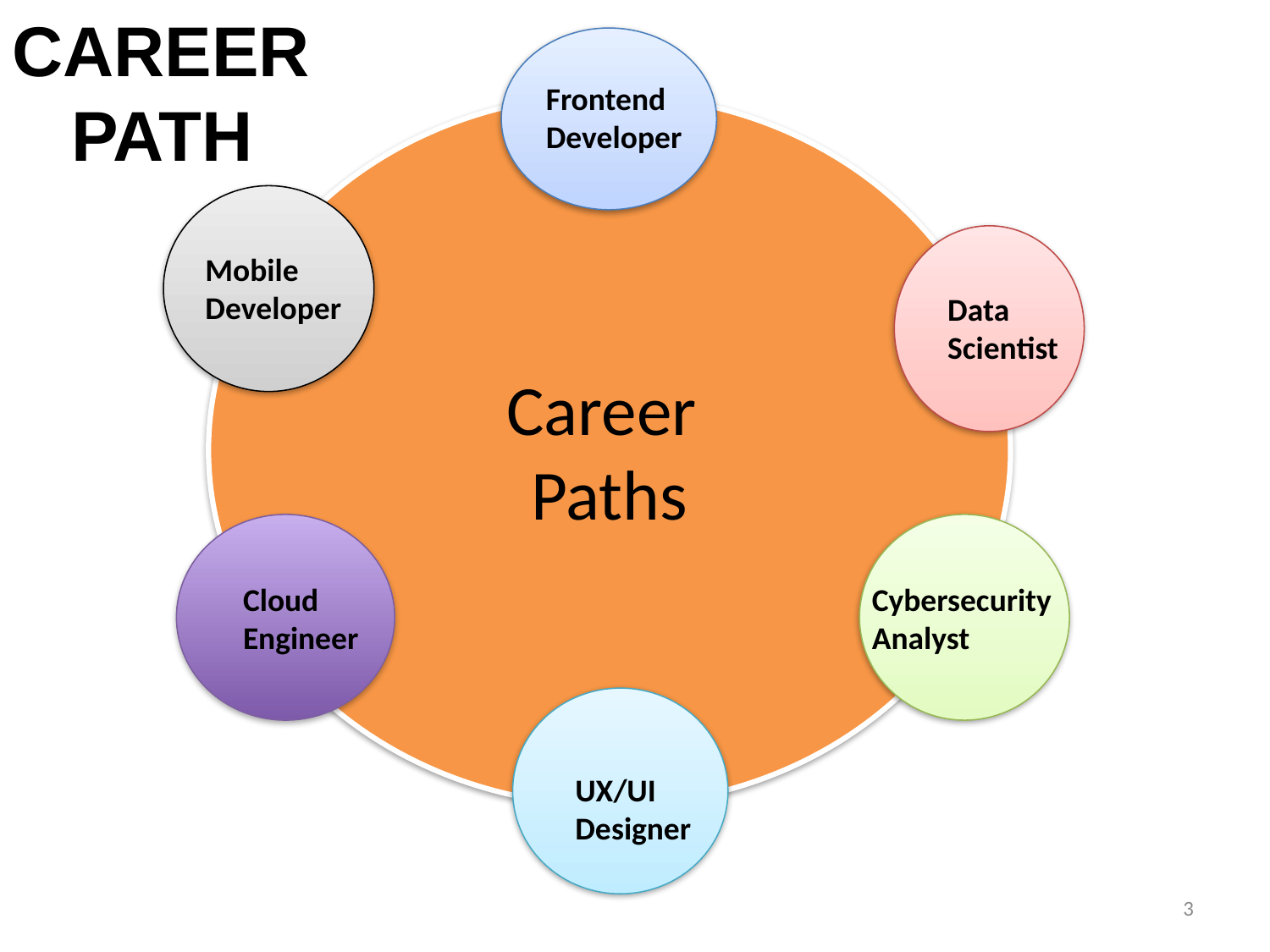

CAREER
   PATH

Frontend Developer

Mobile Developer

Data Scientist

Career
Paths

Cloud Engineer

Cybersecurity Analyst

UX/UI Designer

3